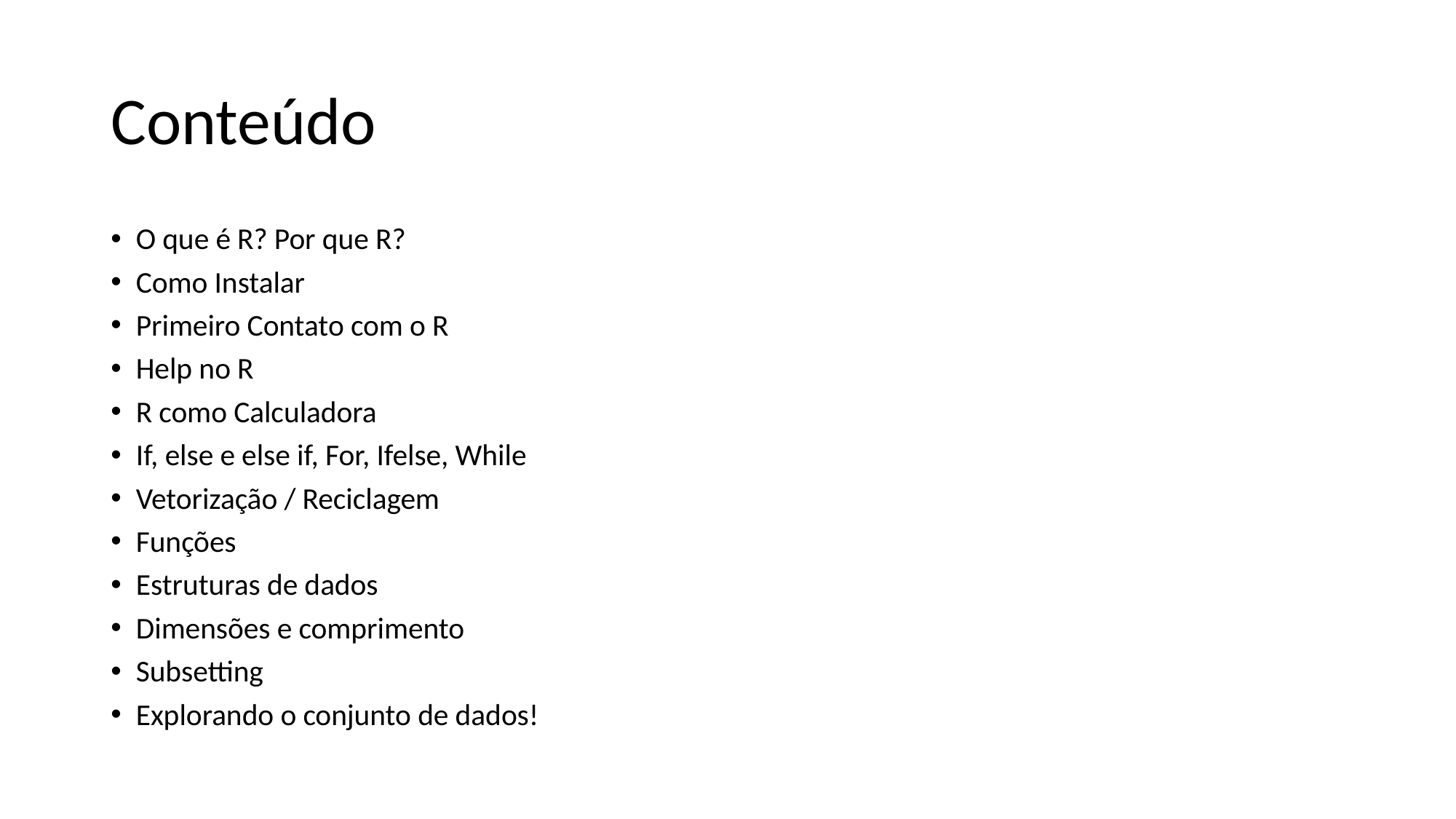

# Conteúdo
O que é R? Por que R?
Como Instalar
Primeiro Contato com o R
Help no R
R como Calculadora
If, else e else if, For, Ifelse, While
Vetorização / Reciclagem
Funções
Estruturas de dados
Dimensões e comprimento
Subsetting
Explorando o conjunto de dados!